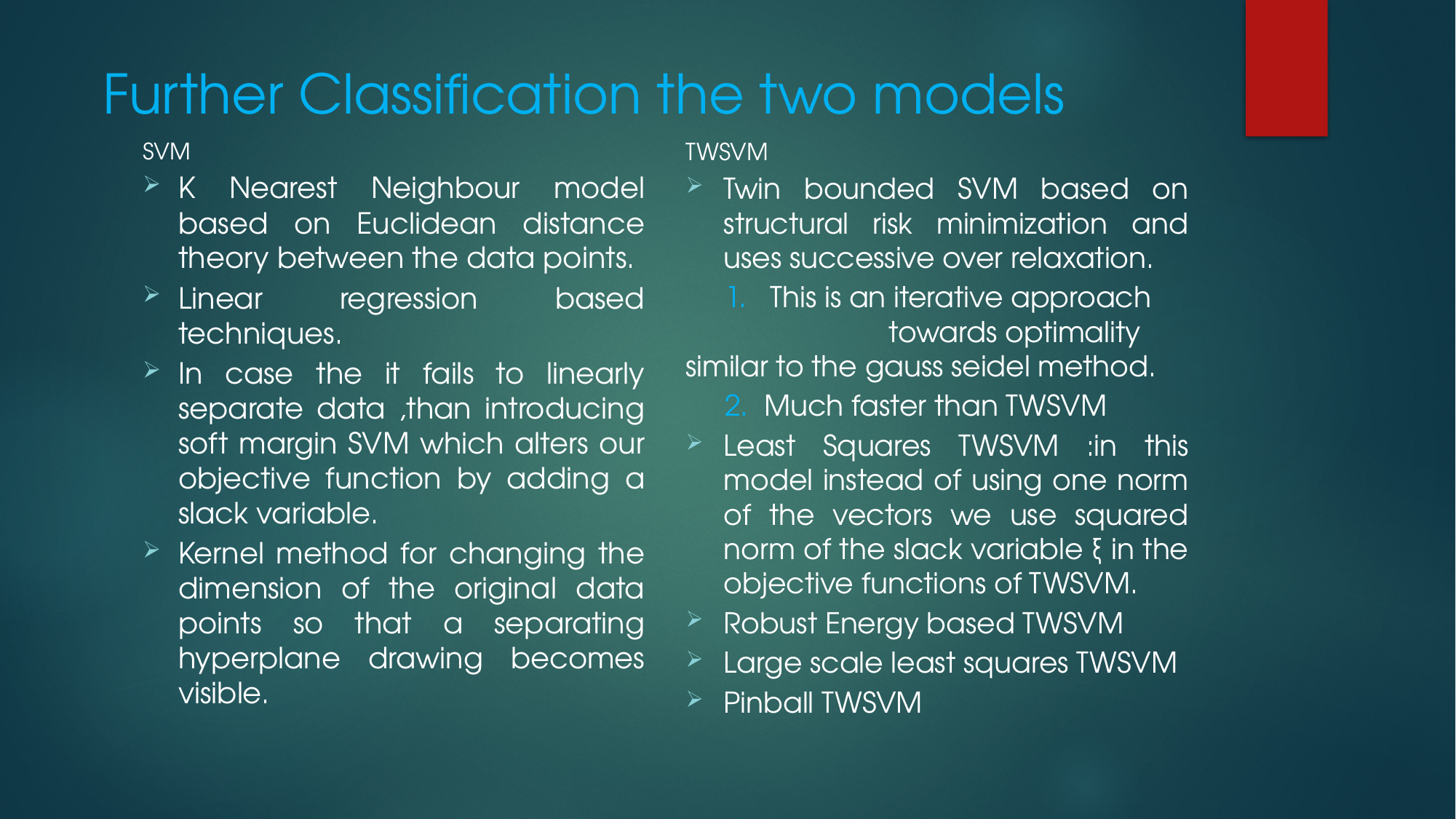

# Further Classification the two models
TWSVM
Twin bounded SVM based on structural risk minimization and uses successive over relaxation.
     1.   This is an iterative approach                               towards optimality similar to the gauss seidel method.
     2.  Much faster than TWSVM
Least Squares TWSVM :in this model instead of using one norm of the vectors we use squared norm of the slack variable ξ in the objective functions of TWSVM.
Robust Energy based TWSVM
Large scale least squares TWSVM
Pinball TWSVM
SVM
K Nearest Neighbour model based on Euclidean distance theory between the data points.
Linear regression based techniques.
In case the it fails to linearly separate data ,than introducing soft margin SVM which alters our objective function by adding a slack variable.
Kernel method for changing the dimension of the original data points so that a separating hyperplane drawing becomes visible.